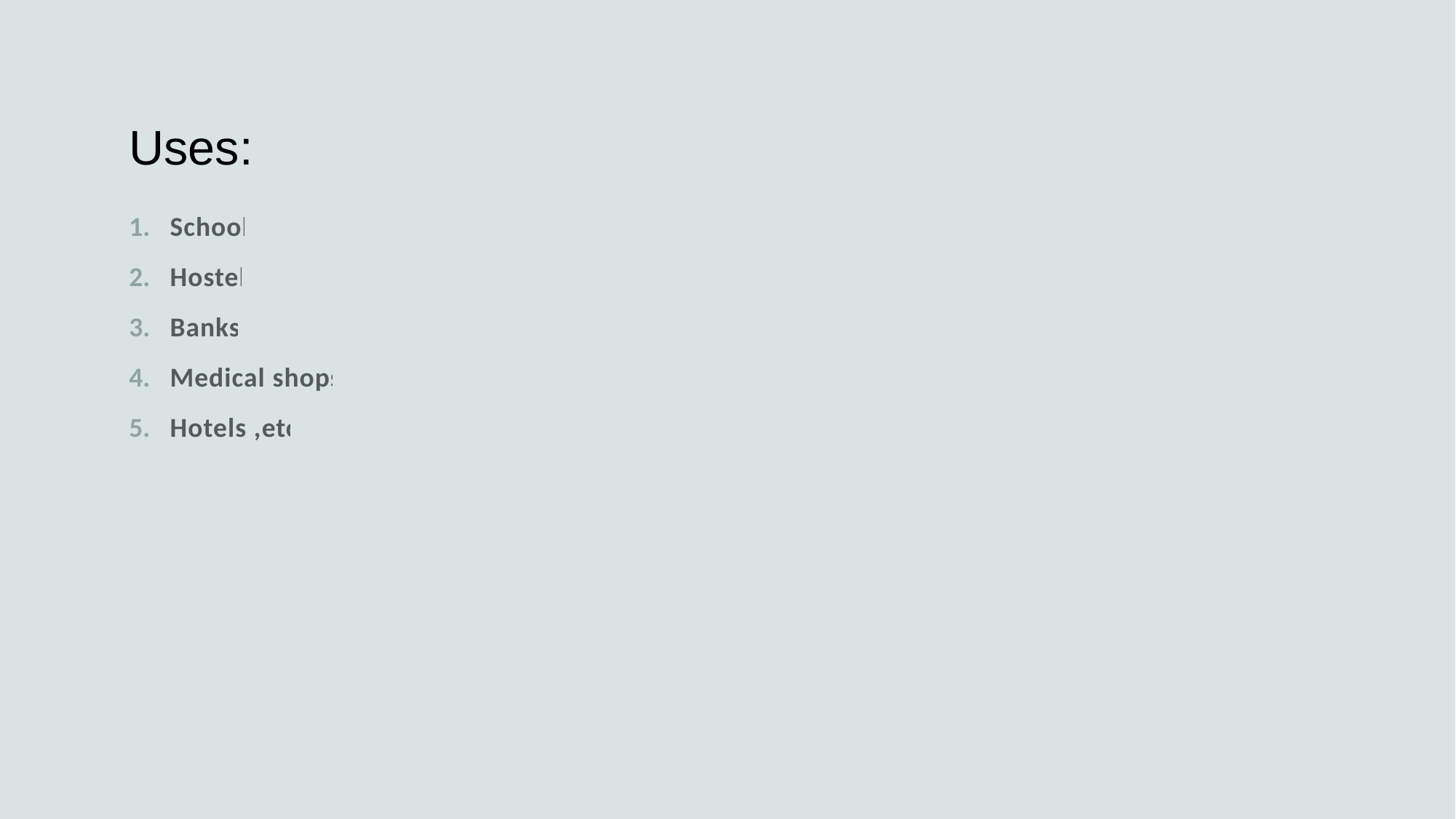

# Uses:
School
Hostel
Banks
Medical shops
Hotels ,etc